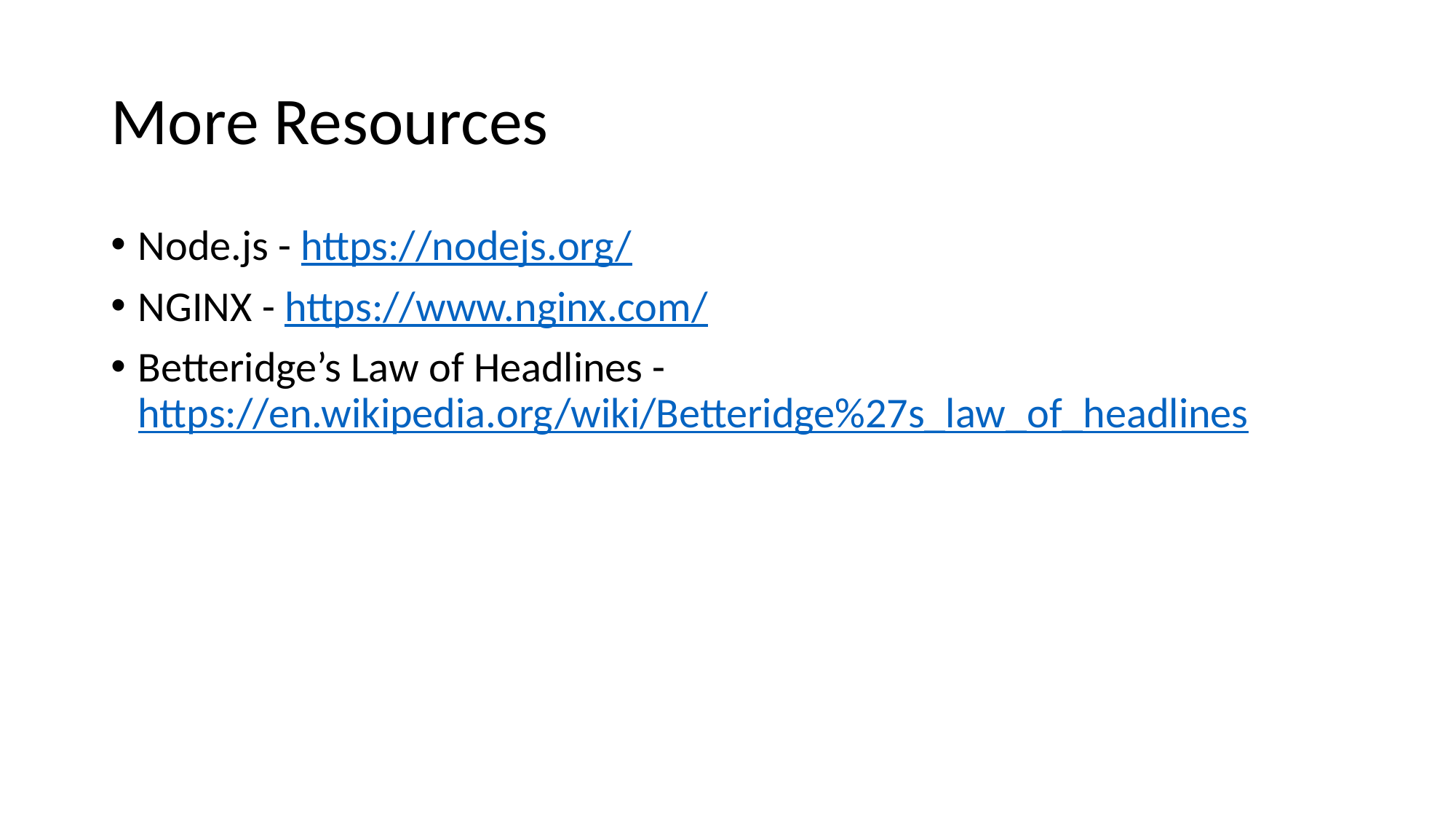

# More Resources
Node.js - https://nodejs.org/
NGINX - https://www.nginx.com/
Betteridge’s Law of Headlines - https://en.wikipedia.org/wiki/Betteridge%27s_law_of_headlines